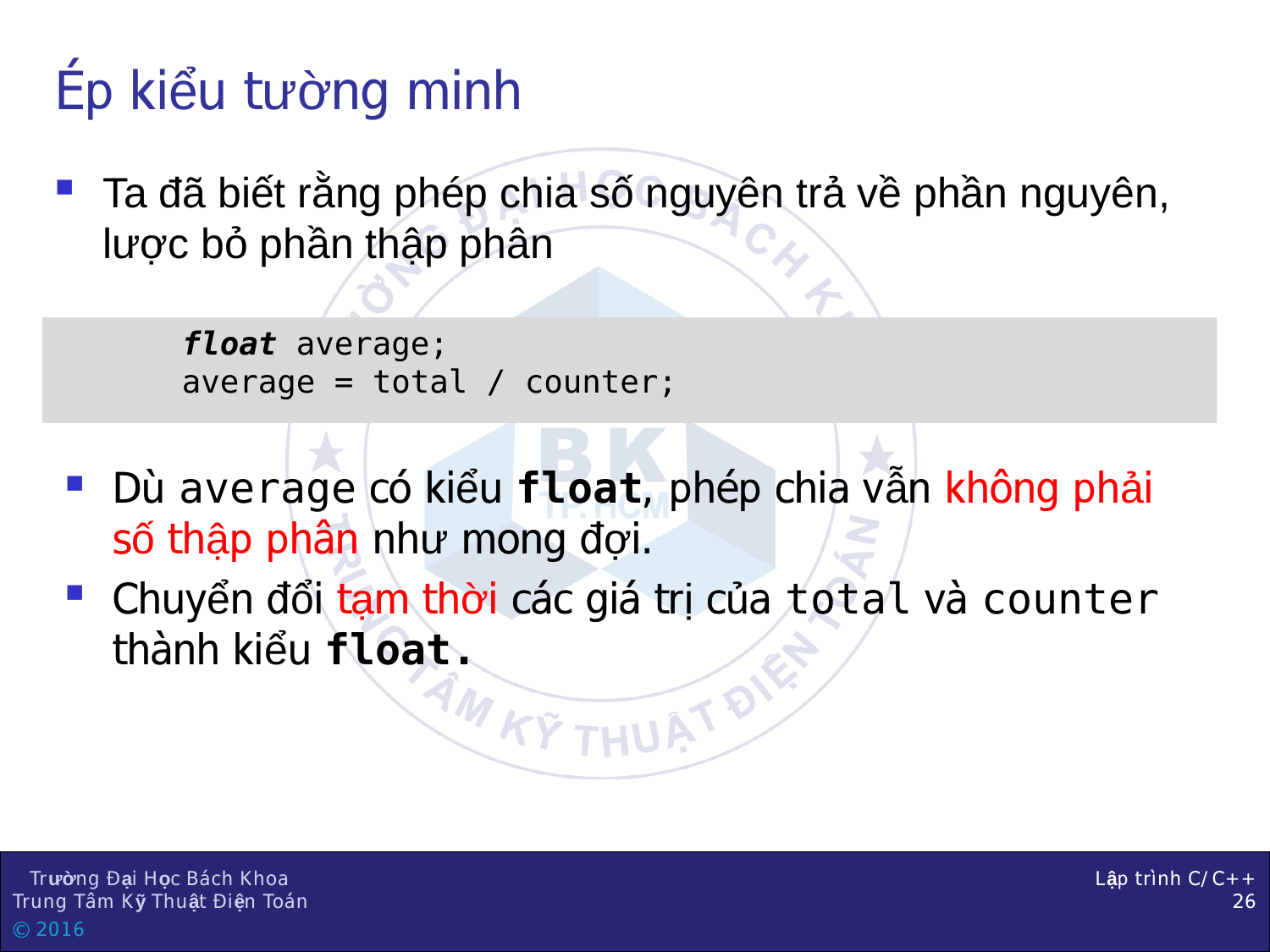

# Ép kiểu tường minh
Ta đã biết rằng phép chia số nguyên trả về phần nguyên, lược bỏ phần thập phân
	float average;
	average = total / counter;
Dù average có kiểu float, phép chia vẫn không phải số thập phân như mong đợi.
Chuyển đổi tạm thời các giá trị của total và counter thành kiểu float.